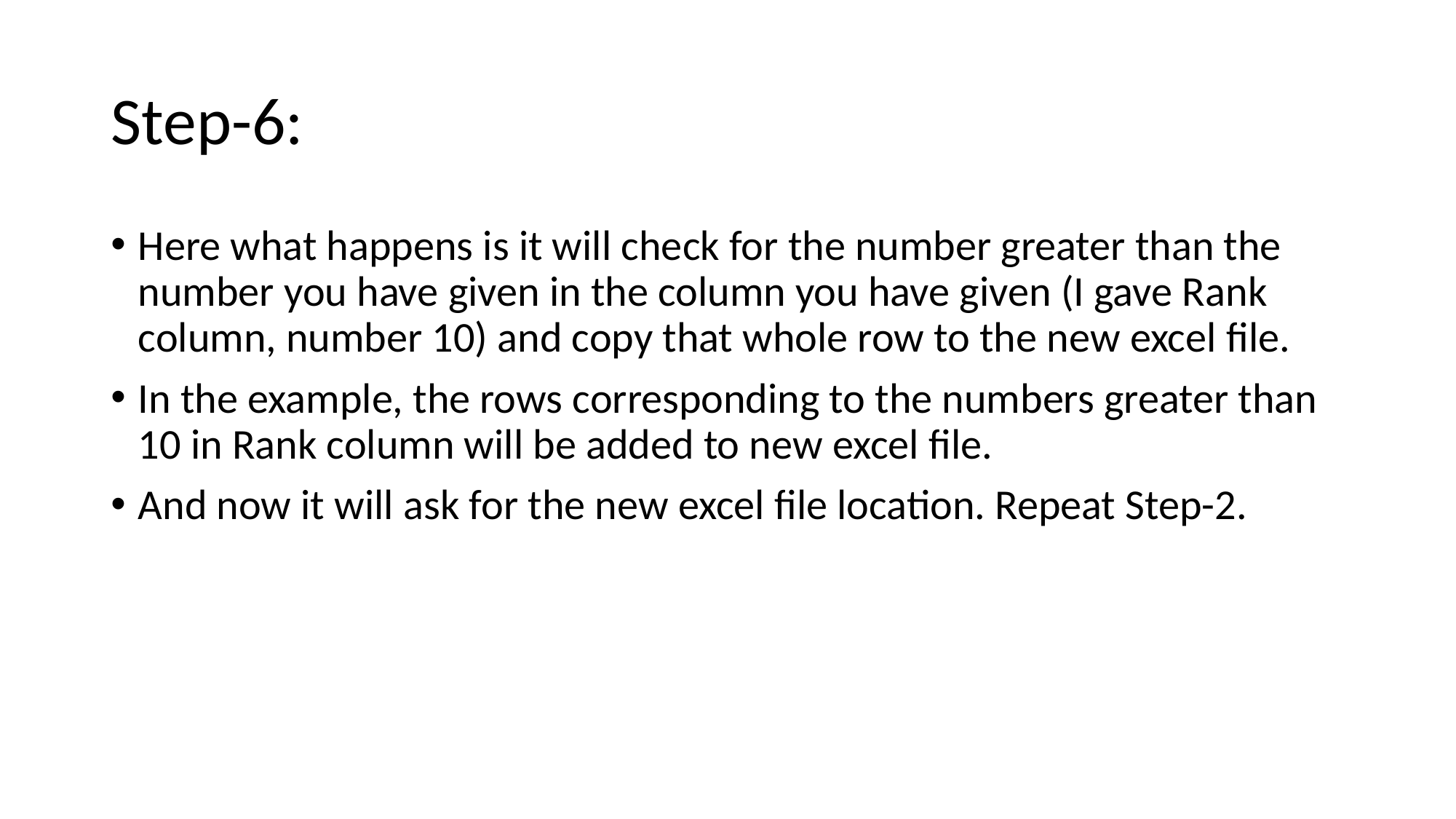

# Step-6:
Here what happens is it will check for the number greater than the number you have given in the column you have given (I gave Rank column, number 10) and copy that whole row to the new excel file.
In the example, the rows corresponding to the numbers greater than 10 in Rank column will be added to new excel file.
And now it will ask for the new excel file location. Repeat Step-2.